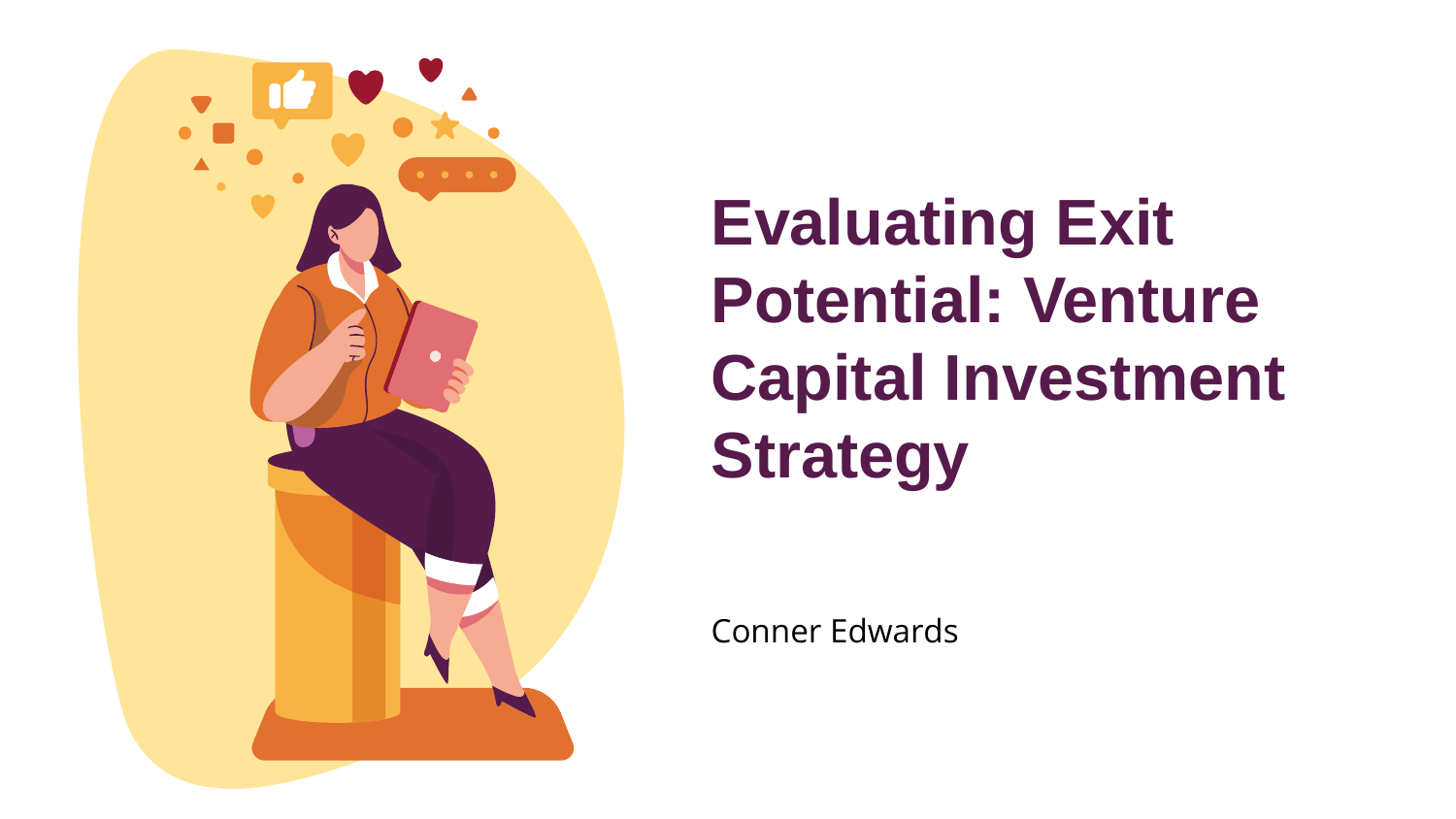

# Evaluating Exit Potential: Venture Capital Investment Strategy
Conner Edwards